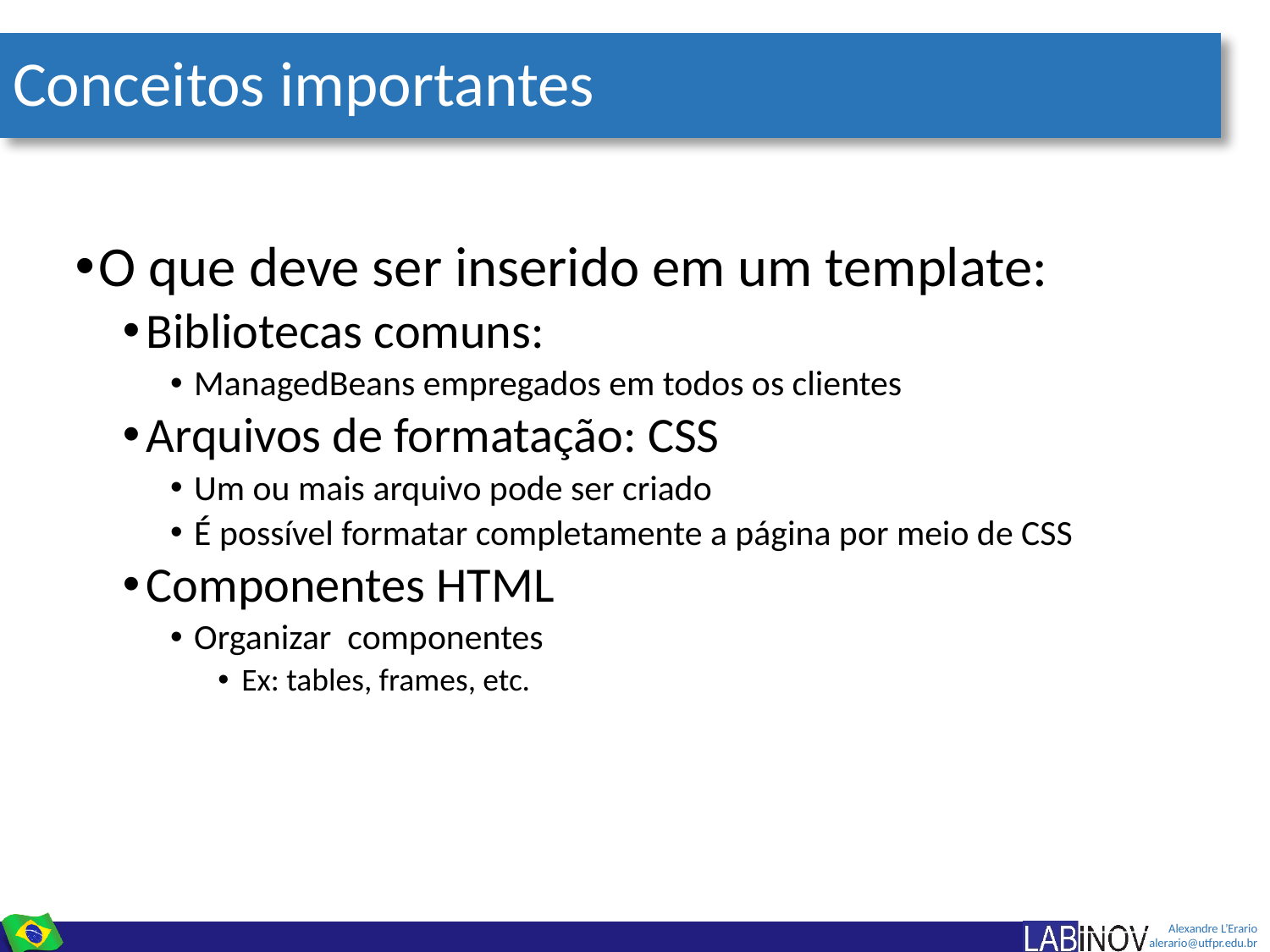

# Conceitos importantes
O que deve ser inserido em um template:
Bibliotecas comuns:
ManagedBeans empregados em todos os clientes
Arquivos de formatação: CSS
Um ou mais arquivo pode ser criado
É possível formatar completamente a página por meio de CSS
Componentes HTML
Organizar  componentes
Ex: tables, frames, etc.